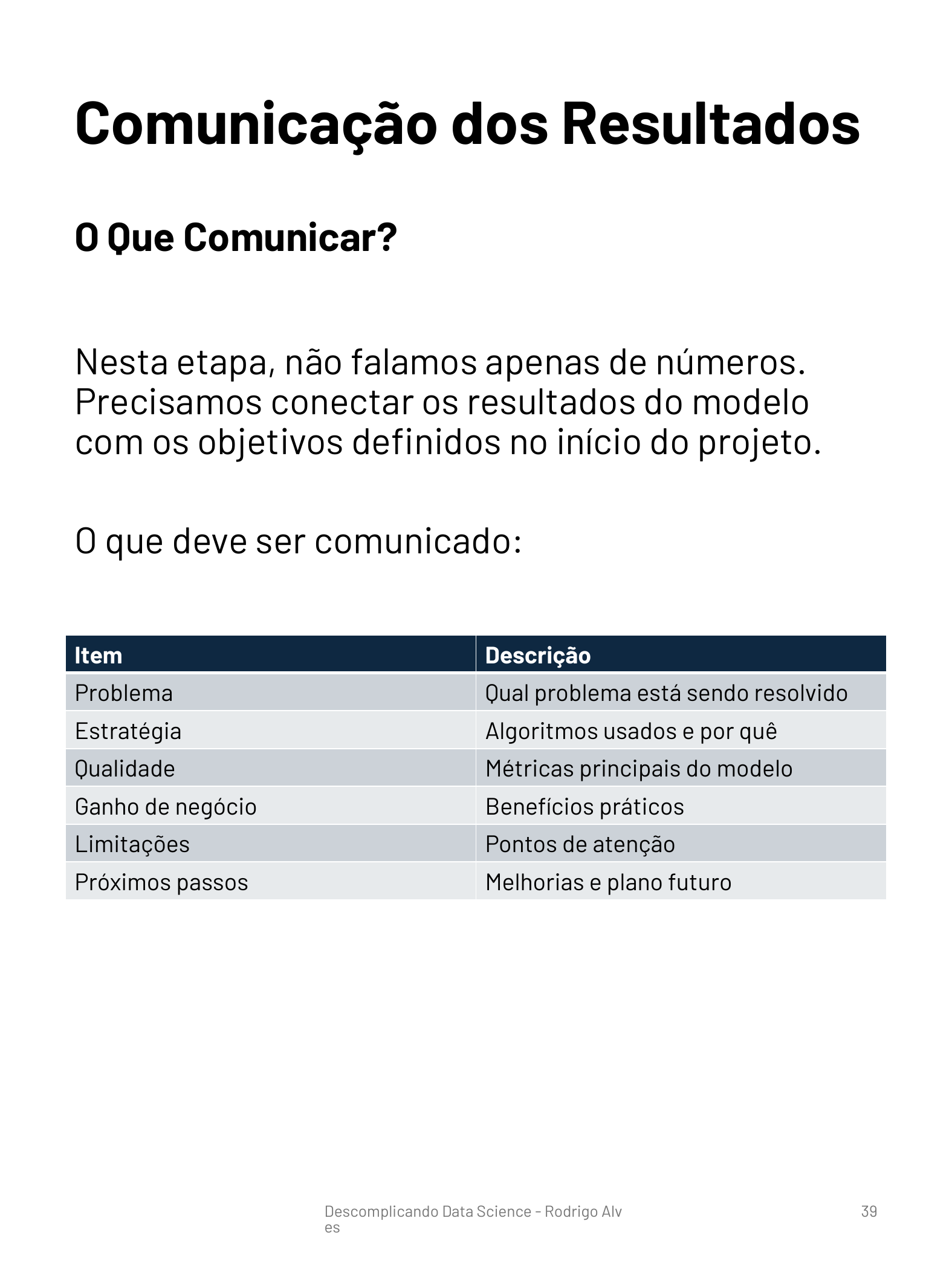

# Comunicação dos Resultados
O Que Comunicar?
Nesta etapa, não falamos apenas de números. Precisamos conectar os resultados do modelo com os objetivos definidos no início do projeto.

O que deve ser comunicado:

| Item | Descrição |
| --- | --- |
| Problema | Qual problema está sendo resolvido |
| Estratégia | Algoritmos usados e por quê |
| Qualidade | Métricas principais do modelo |
| Ganho de negócio | Benefícios práticos |
| Limitações | Pontos de atenção |
| Próximos passos | Melhorias e plano futuro |
Descomplicando Data Science - Rodrigo Alves
39